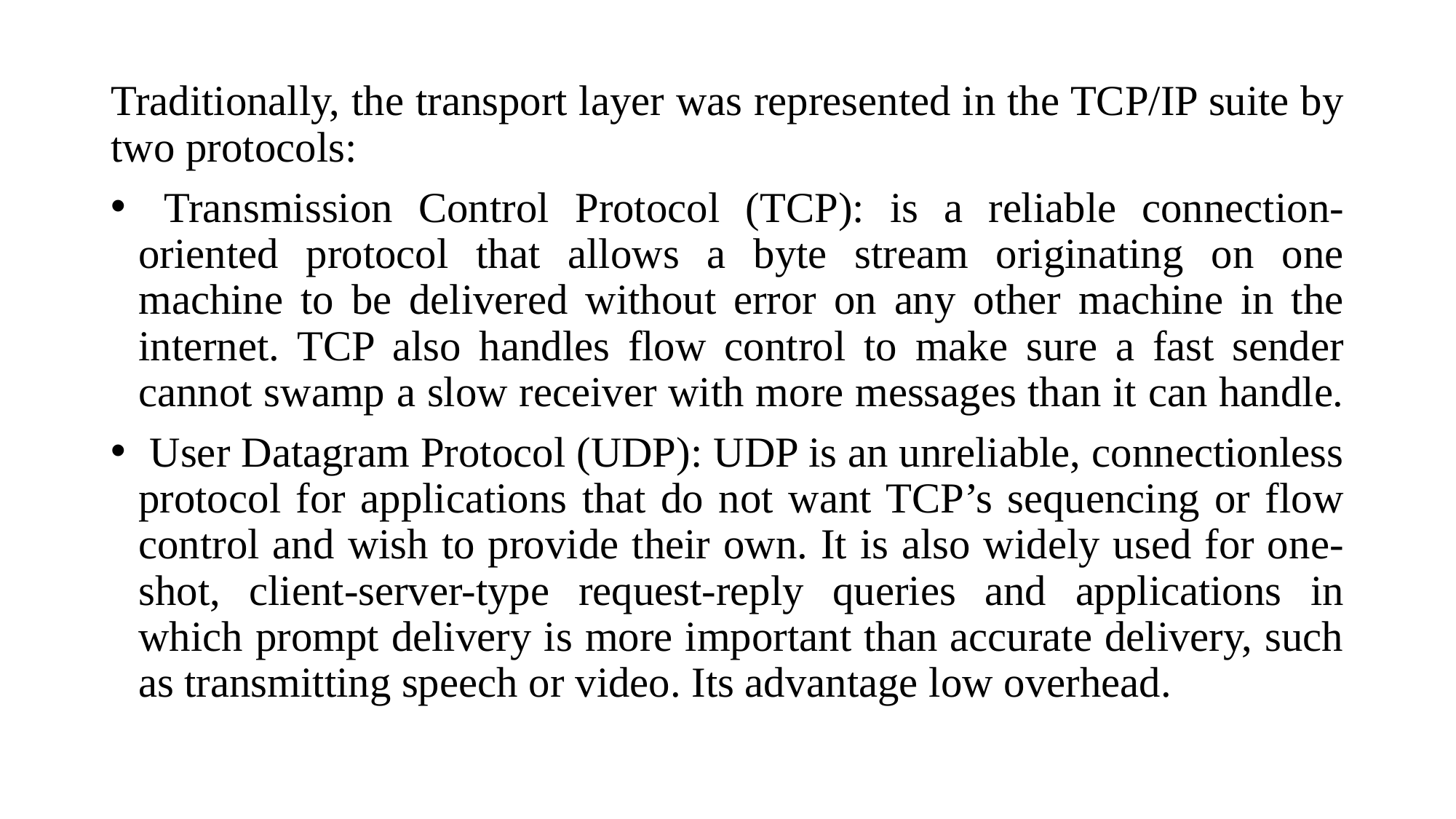

Traditionally, the transport layer was represented in the TCP/IP suite by two protocols:
 Transmission Control Protocol (TCP): is a reliable connection-oriented protocol that allows a byte stream originating on one machine to be delivered without error on any other machine in the internet. TCP also handles flow control to make sure a fast sender cannot swamp a slow receiver with more messages than it can handle.
 User Datagram Protocol (UDP): UDP is an unreliable, connectionless protocol for applications that do not want TCP’s sequencing or flow control and wish to provide their own. It is also widely used for one-shot, client-server-type request-reply queries and applications in which prompt delivery is more important than accurate delivery, such as transmitting speech or video. Its advantage low overhead.